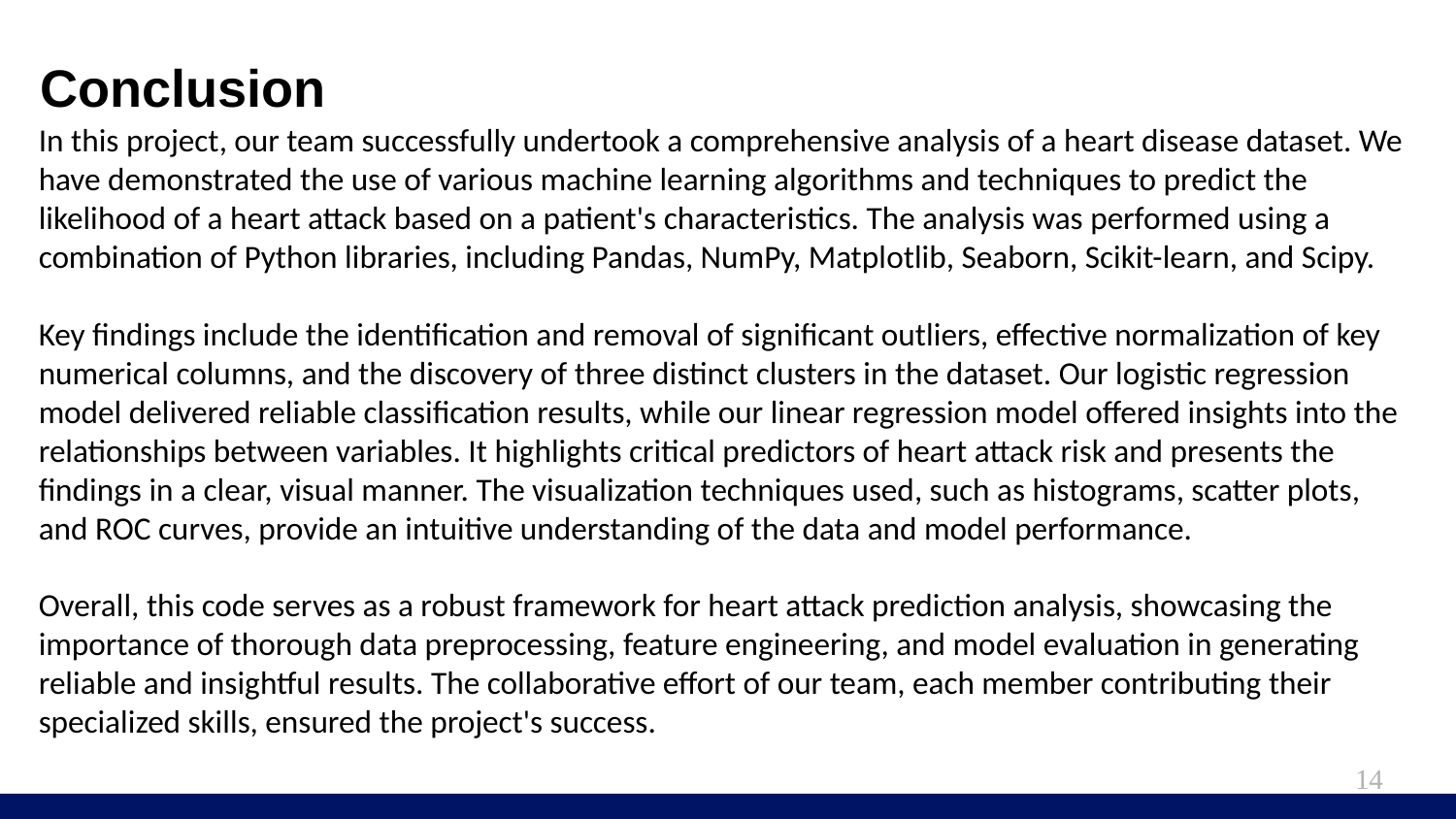

# Conclusion
In this project, our team successfully undertook a comprehensive analysis of a heart disease dataset. We have demonstrated the use of various machine learning algorithms and techniques to predict the likelihood of a heart attack based on a patient's characteristics. The analysis was performed using a combination of Python libraries, including Pandas, NumPy, Matplotlib, Seaborn, Scikit-learn, and Scipy.

Key findings include the identification and removal of significant outliers, effective normalization of key numerical columns, and the discovery of three distinct clusters in the dataset. Our logistic regression model delivered reliable classification results, while our linear regression model offered insights into the relationships between variables. It highlights critical predictors of heart attack risk and presents the findings in a clear, visual manner. The visualization techniques used, such as histograms, scatter plots, and ROC curves, provide an intuitive understanding of the data and model performance.

Overall, this code serves as a robust framework for heart attack prediction analysis, showcasing the importance of thorough data preprocessing, feature engineering, and model evaluation in generating reliable and insightful results. The collaborative effort of our team, each member contributing their specialized skills, ensured the project's success.
14